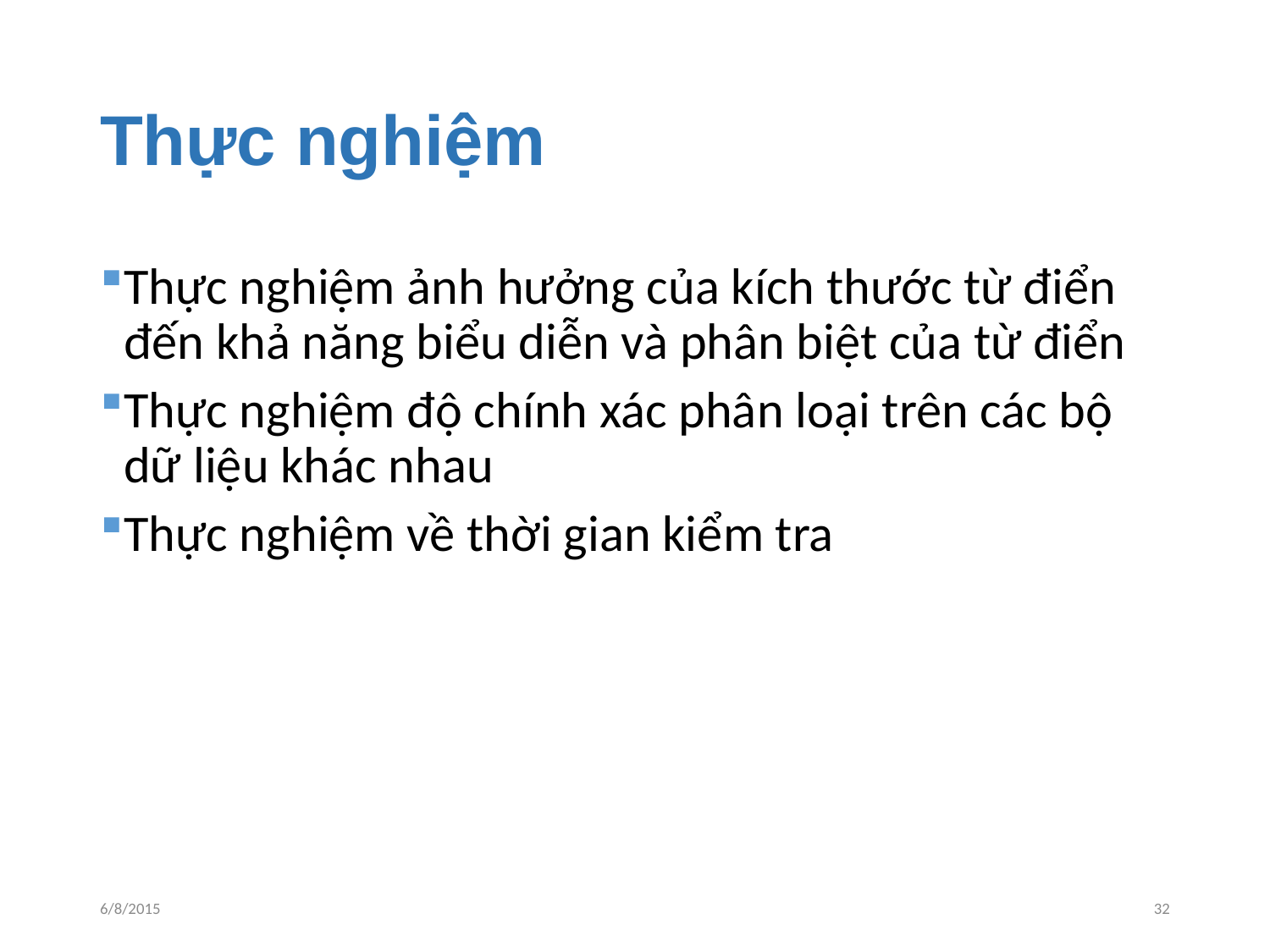

# Thực nghiệm
Thực nghiệm ảnh hưởng của kích thước từ điển đến khả năng biểu diễn và phân biệt của từ điển
Thực nghiệm độ chính xác phân loại trên các bộ dữ liệu khác nhau
Thực nghiệm về thời gian kiểm tra
6/8/2015
32